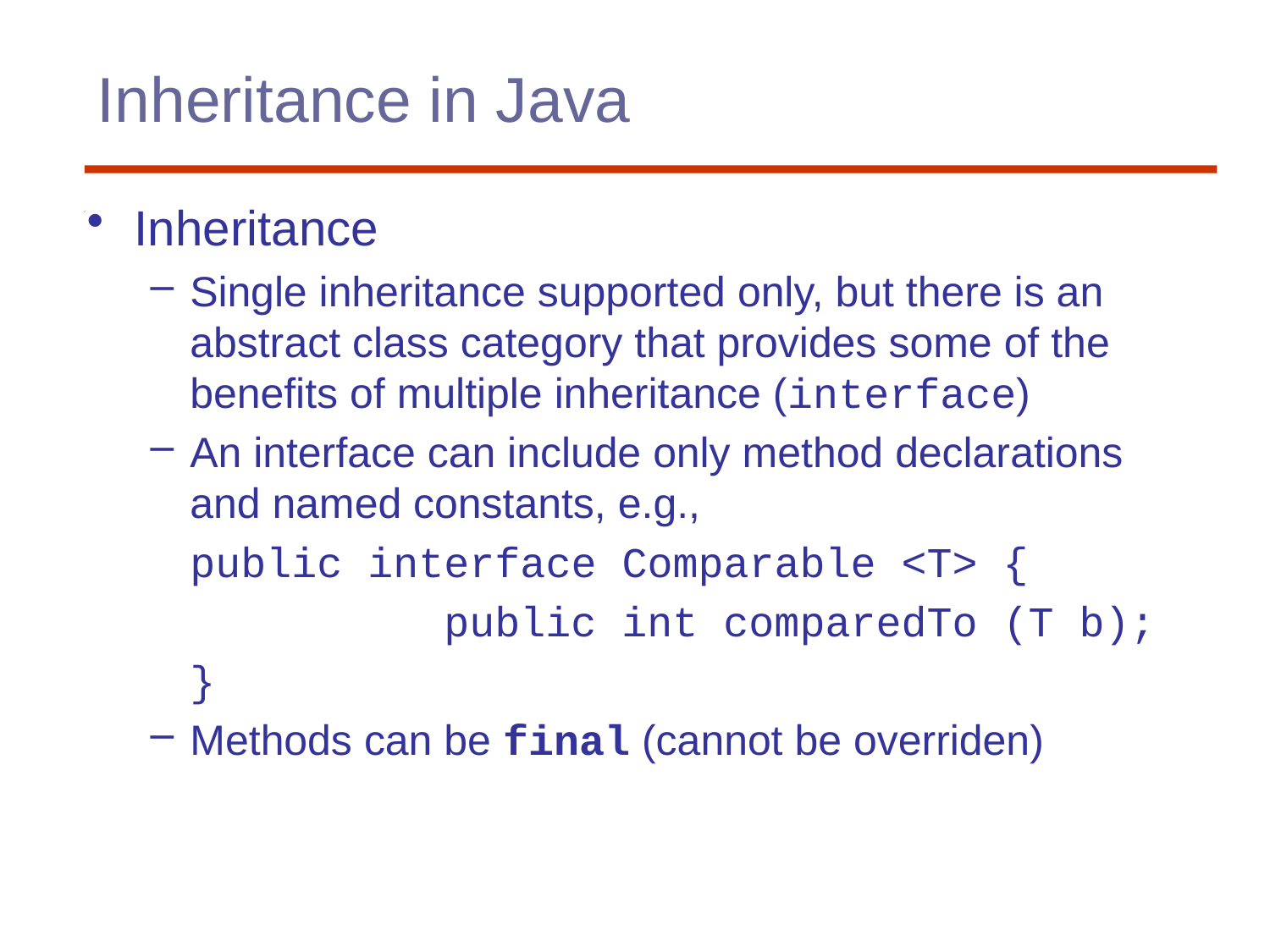

# Inheritance in Java
Inheritance
Single inheritance supported only, but there is an abstract class category that provides some of the benefits of multiple inheritance (interface)
An interface can include only method declarations and named constants, e.g.,
	public interface Comparable <T> {
		     public int comparedTo (T b);
	}
Methods can be final (cannot be overriden)